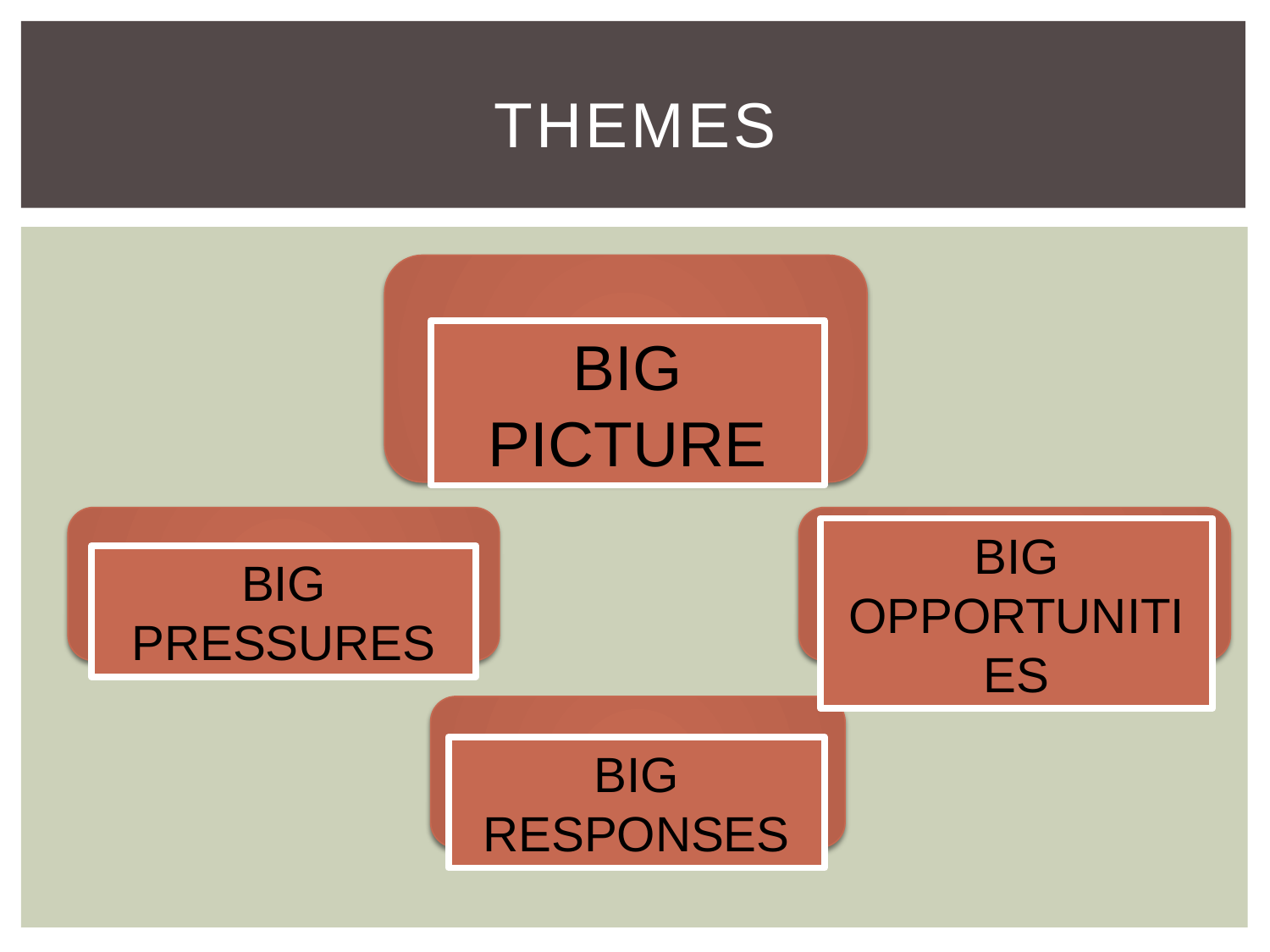

# THEMES

BIG PICTURE

BIG OPPORTUNITIES
BIG PRESSURES

BIG RESPONSES